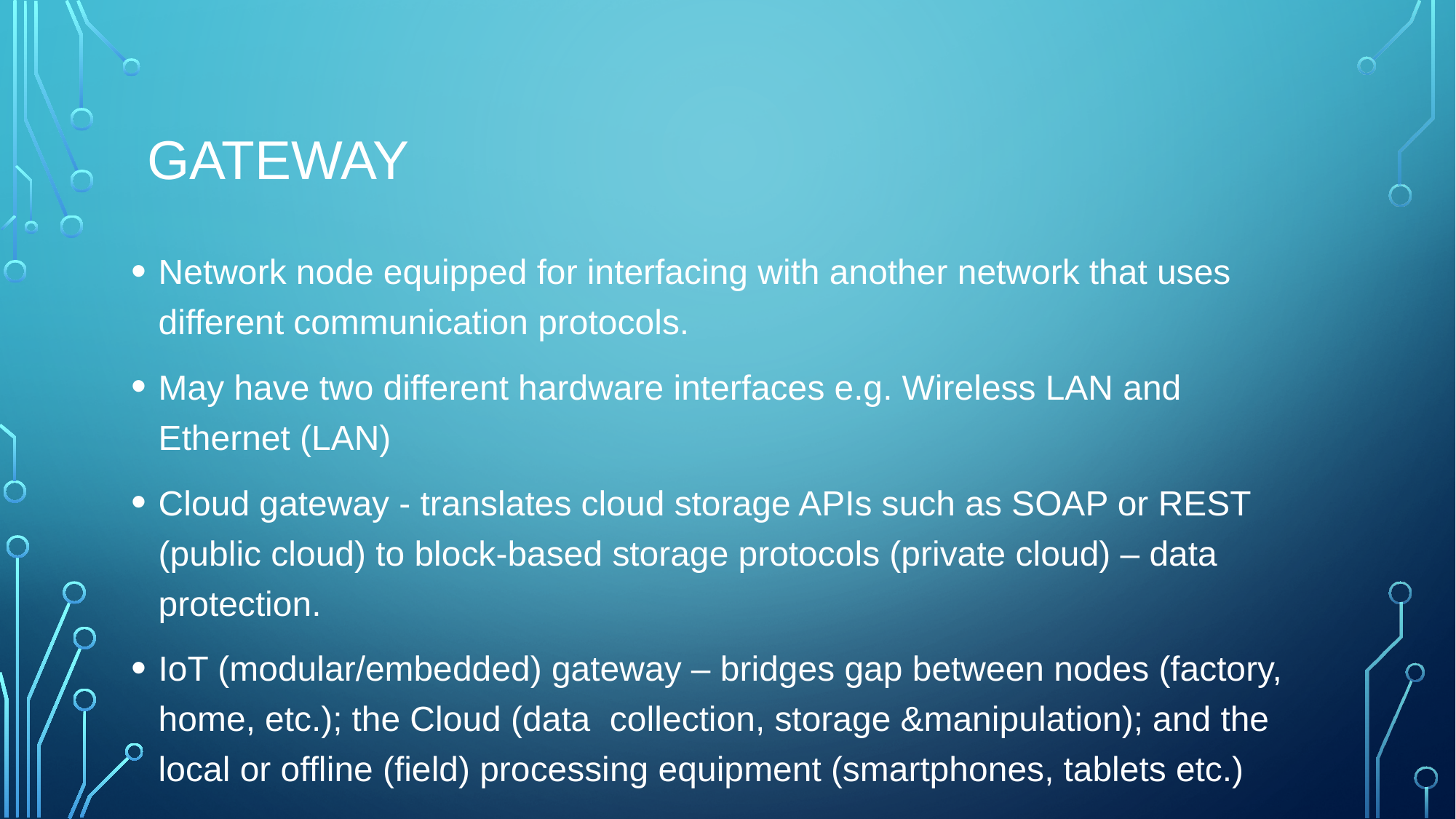

# GATEWAY
Network node equipped for interfacing with another network that uses different communication protocols.
May have two different hardware interfaces e.g. Wireless LAN and Ethernet (LAN)
Cloud gateway - translates cloud storage APIs such as SOAP or REST (public cloud) to block-based storage protocols (private cloud) – data protection.
IoT (modular/embedded) gateway – bridges gap between nodes (factory, home, etc.); the Cloud (data  collection, storage &manipulation); and the local or offline (field) processing equipment (smartphones, tablets etc.)
software-based? Read about Software Defined Networking and Virtualisation